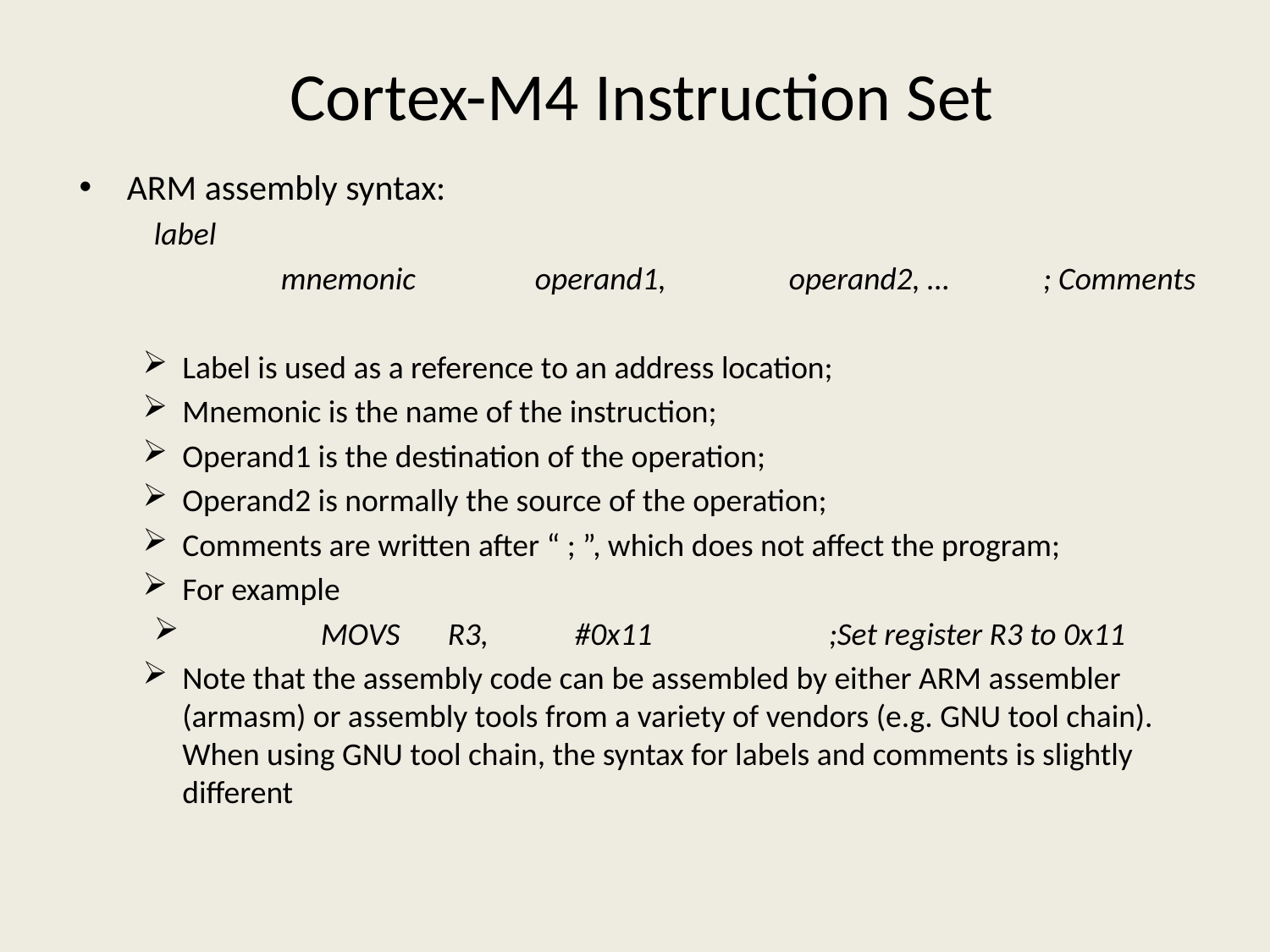

Cortex-M4 Instruction Set
ARM assembly syntax:
label
	mnemonic	operand1,	operand2, …	; Comments

Label is used as a reference to an address location;
Mnemonic is the name of the instruction;
Operand1 is the destination of the operation;
Operand2 is normally the source of the operation;
Comments are written after “ ; ”, which does not affect the program;
For example
	MOVS	R3,	#0x11		;Set register R3 to 0x11
Note that the assembly code can be assembled by either ARM assembler (armasm) or assembly tools from a variety of vendors (e.g. GNU tool chain). When using GNU tool chain, the syntax for labels and comments is slightly different